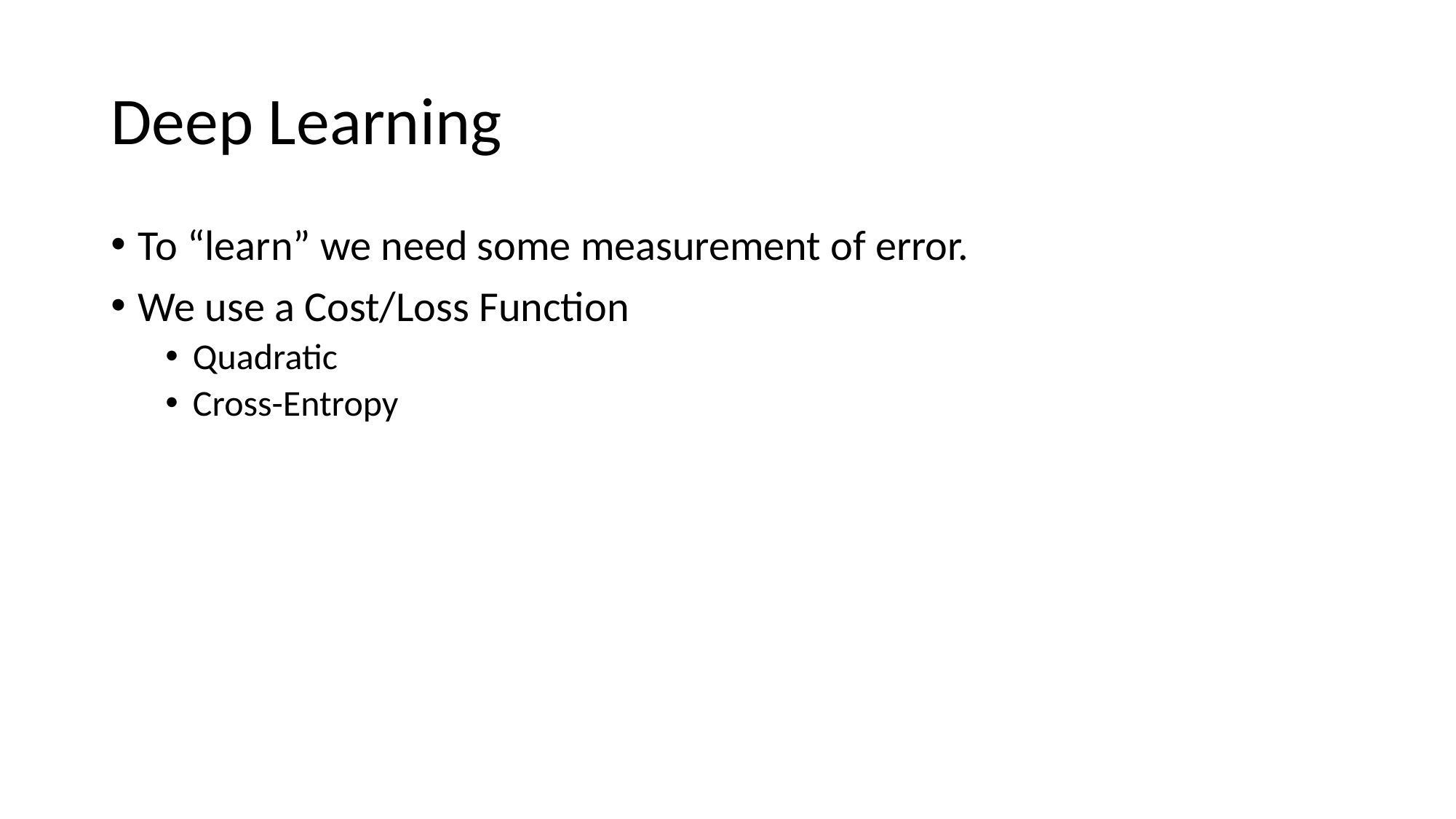

# Deep Learning
To “learn” we need some measurement of error.
We use a Cost/Loss Function
Quadratic
Cross-Entropy